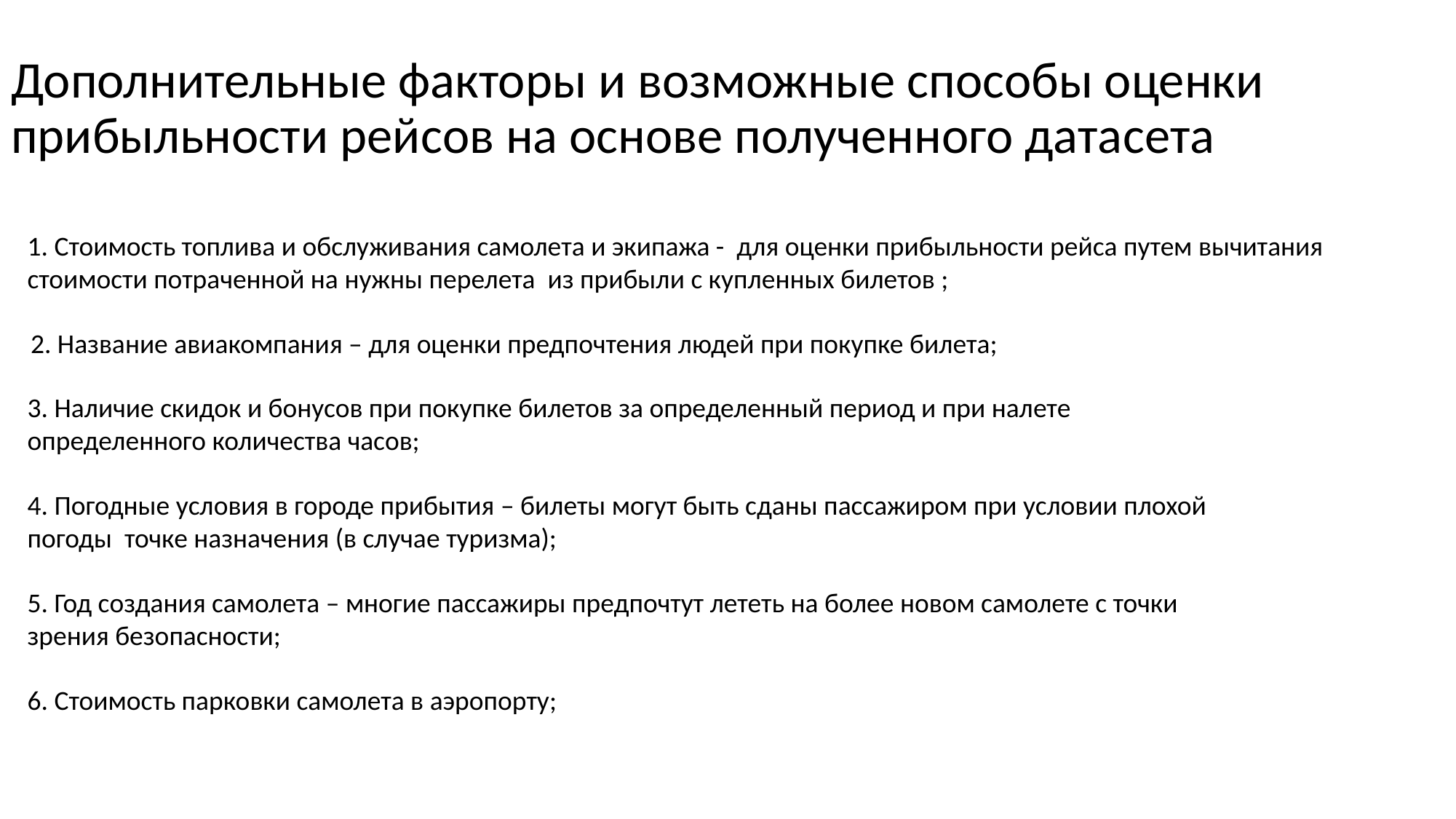

# Дополнительные факторы и возможные способы оценки прибыльности рейсов на основе полученного датасета
1. Стоимость топлива и обслуживания самолета и экипажа -  для оценки прибыльности рейса путем вычитания стоимости потраченной на нужны перелета  из прибыли с купленных билетов ;
2. Название авиакомпания – для оценки предпочтения людей при покупке билета;
3. Наличие скидок и бонусов при покупке билетов за определенный период и при налете определенного количества часов;
4. Погодные условия в городе прибытия – билеты могут быть сданы пассажиром при условии плохой погоды  точке назначения (в случае туризма);
5. Год создания самолета – многие пассажиры предпочтут лететь на более новом самолете с точки зрения безопасности;
6. Стоимость парковки самолета в аэропорту;